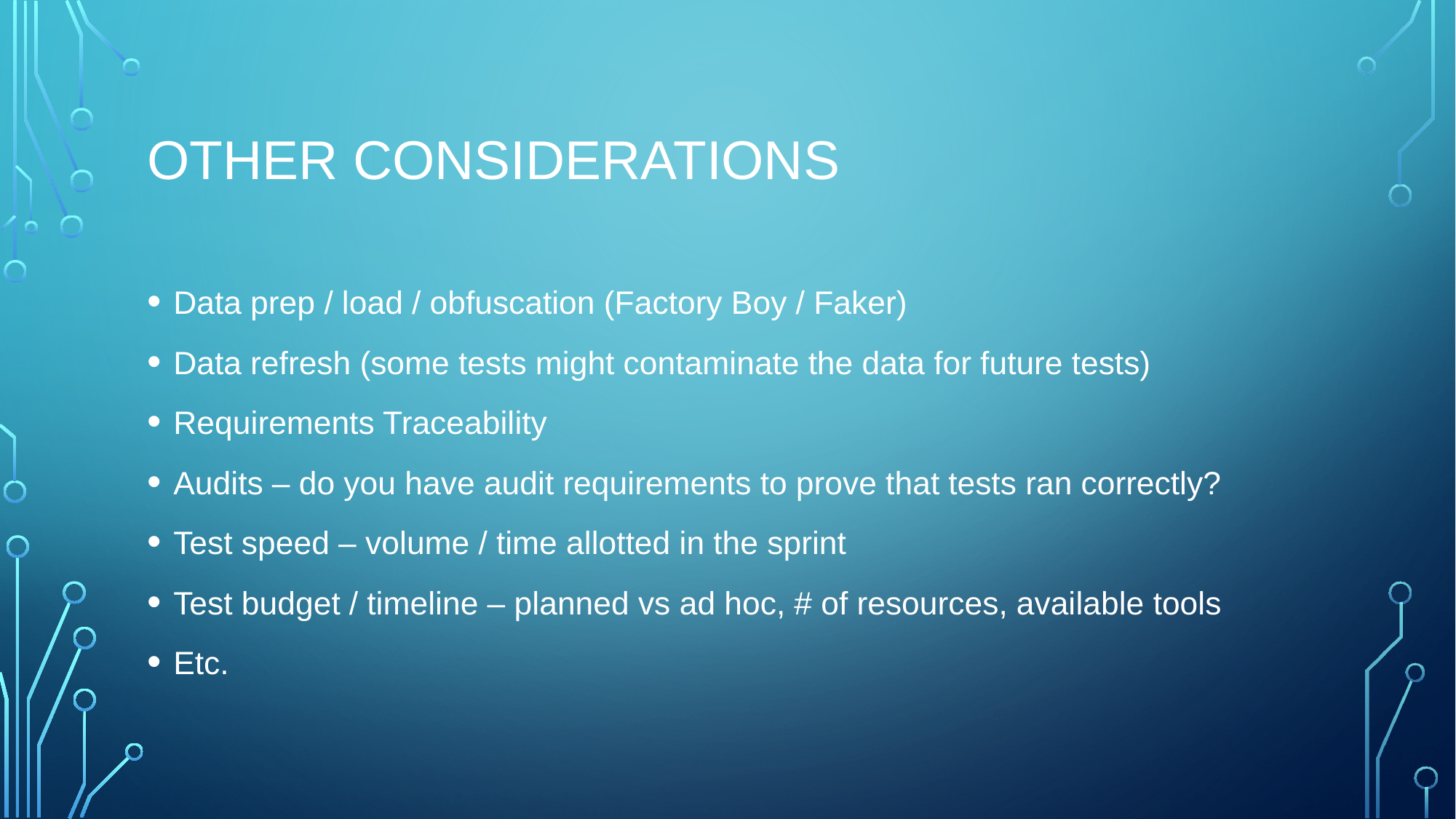

# Other considerations
Data prep / load / obfuscation (Factory Boy / Faker)
Data refresh (some tests might contaminate the data for future tests)
Requirements Traceability
Audits – do you have audit requirements to prove that tests ran correctly?
Test speed – volume / time allotted in the sprint
Test budget / timeline – planned vs ad hoc, # of resources, available tools
Etc.